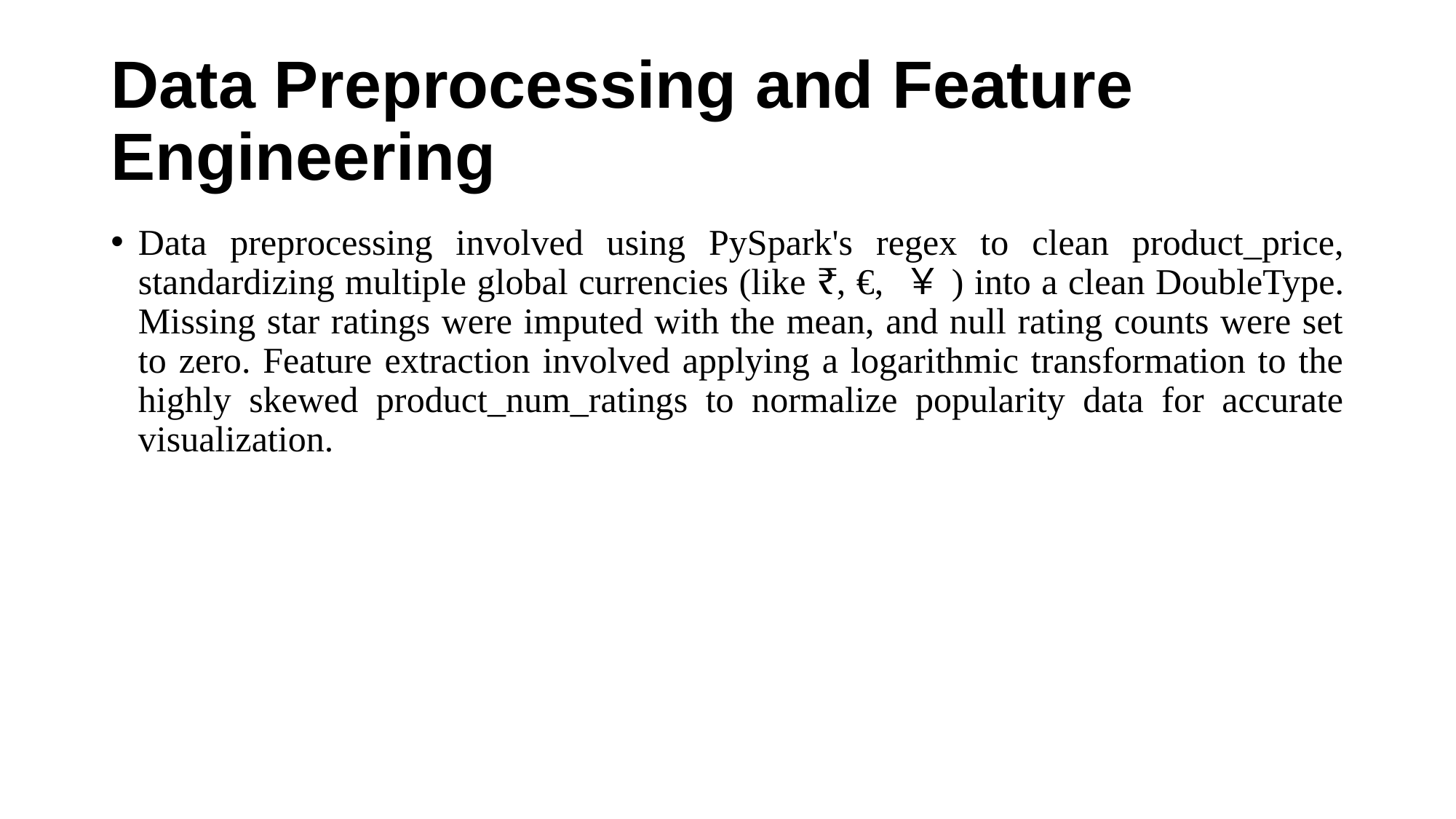

# Data Preprocessing and Feature Engineering
Data preprocessing involved using PySpark's regex to clean product_price, standardizing multiple global currencies (like ₹, €, ￥) into a clean DoubleType. Missing star ratings were imputed with the mean, and null rating counts were set to zero. Feature extraction involved applying a logarithmic transformation to the highly skewed product_num_ratings to normalize popularity data for accurate visualization.